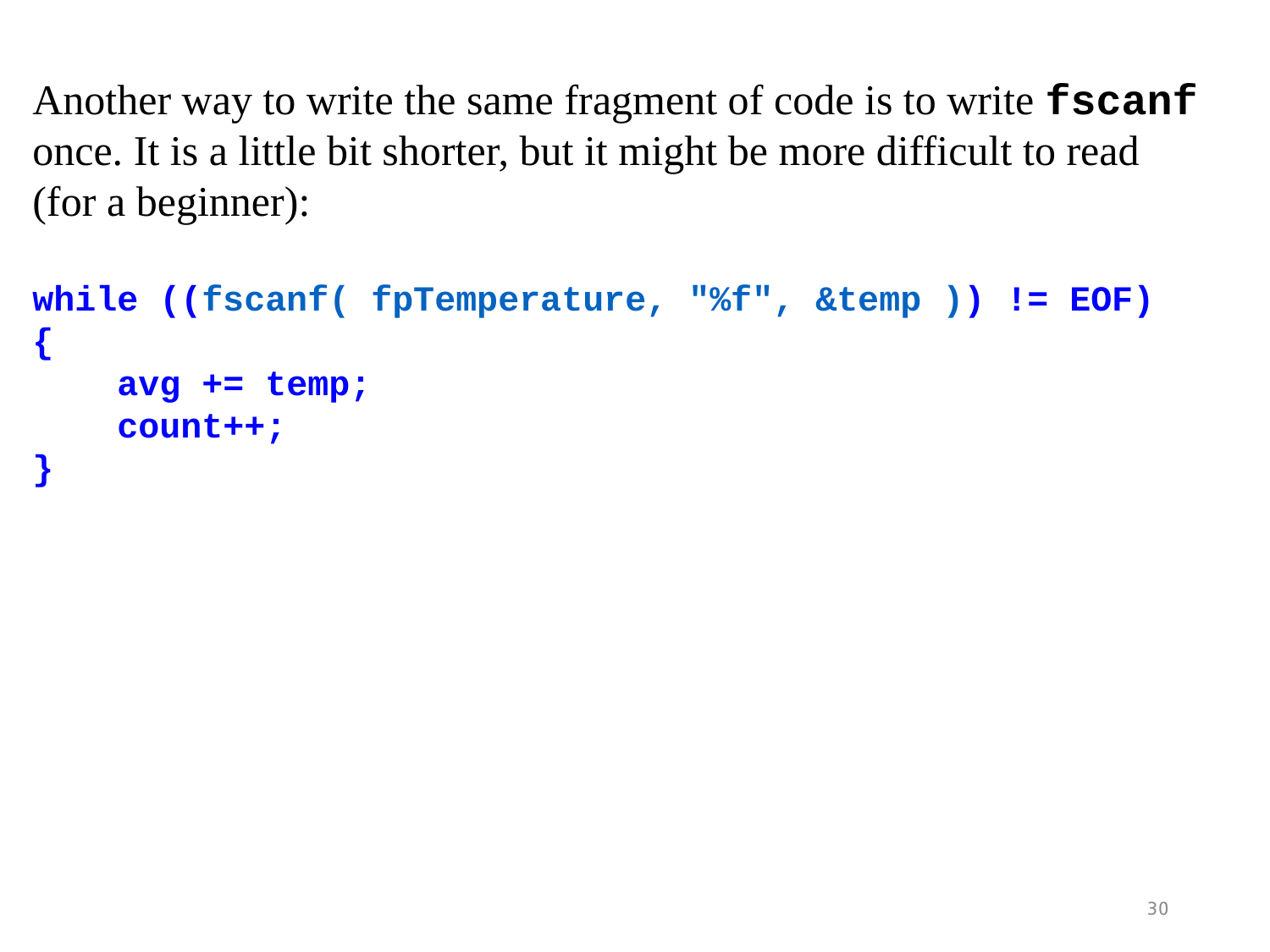

Another way to write the same fragment of code is to write fscanf
once. It is a little bit shorter, but it might be more difficult to read
(for a beginner):

while ((fscanf( fpTemperature, "%f", &temp )) != EOF)
{
    avg += temp;
    count++;
}

30